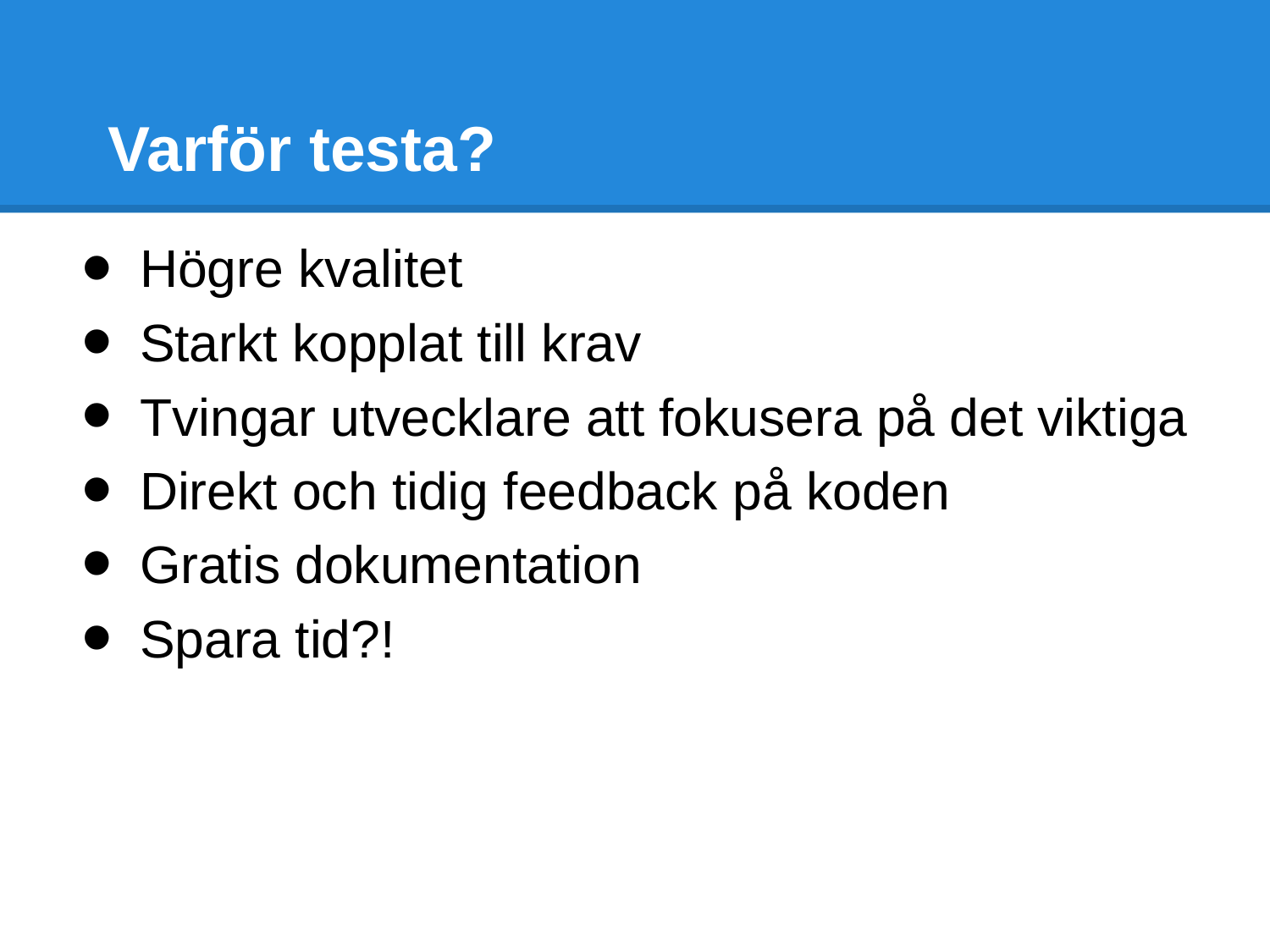

# Varför testa?
Högre kvalitet
Starkt kopplat till krav
Tvingar utvecklare att fokusera på det viktiga
Direkt och tidig feedback på koden
Gratis dokumentation
Spara tid?!